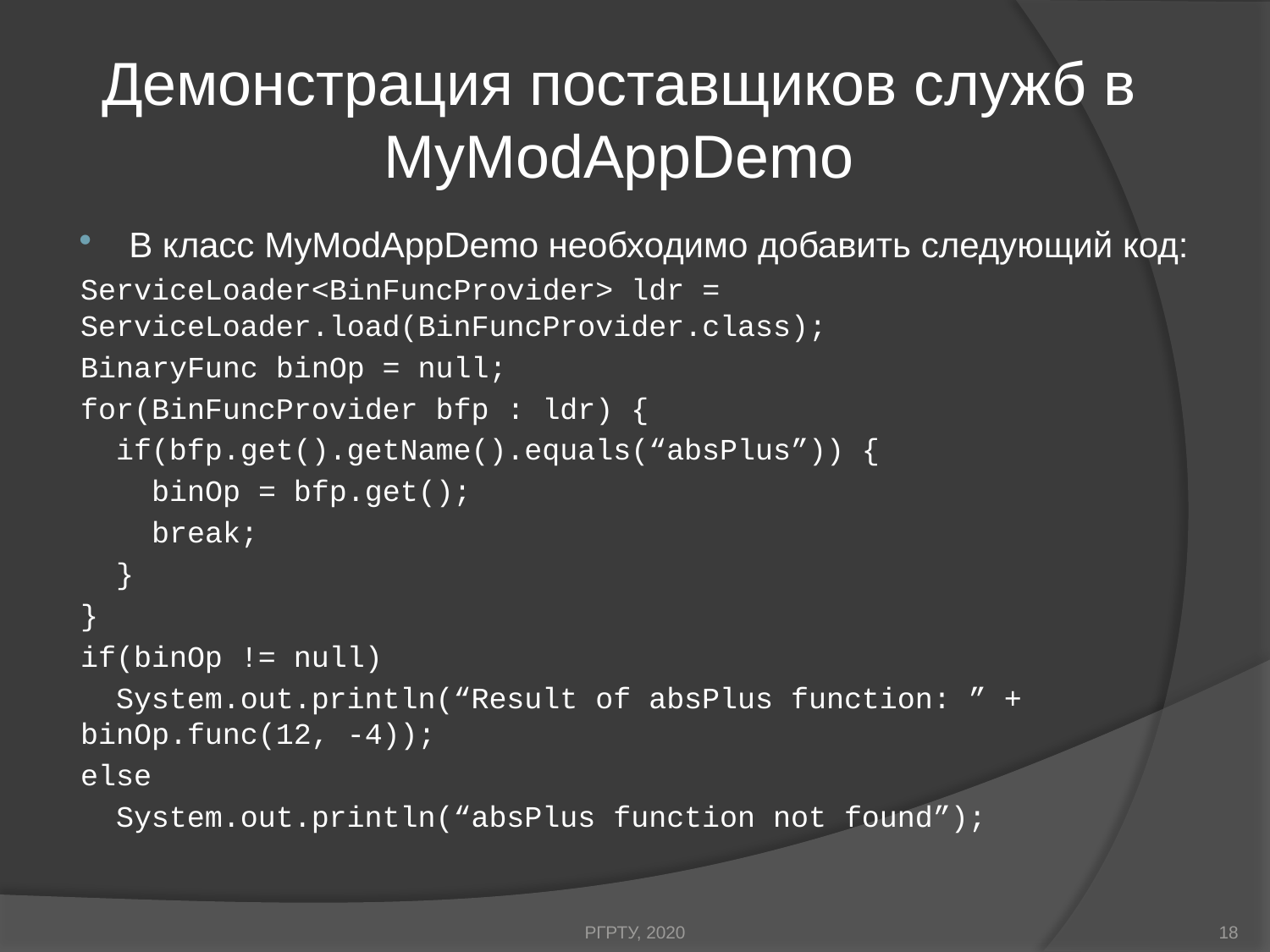

# Демонстрация поставщиков служб в MyModAppDemo
В класс MyModAppDemo необходимо добавить следующий код:
ServiceLoader<BinFuncProvider> ldr = ServiceLoader.load(BinFuncProvider.class);
BinaryFunc binOp = null;
for(BinFuncProvider bfp : ldr) {
  if(bfp.get().getName().equals(“absPlus”)) {
    binOp = bfp.get();
    break;
  }
}
if(binOp != null)
  System.out.println(“Result of absPlus function: ” + binOp.func(12, -4));
else
  System.out.println(“absPlus function not found”);
РГРТУ, 2020
18